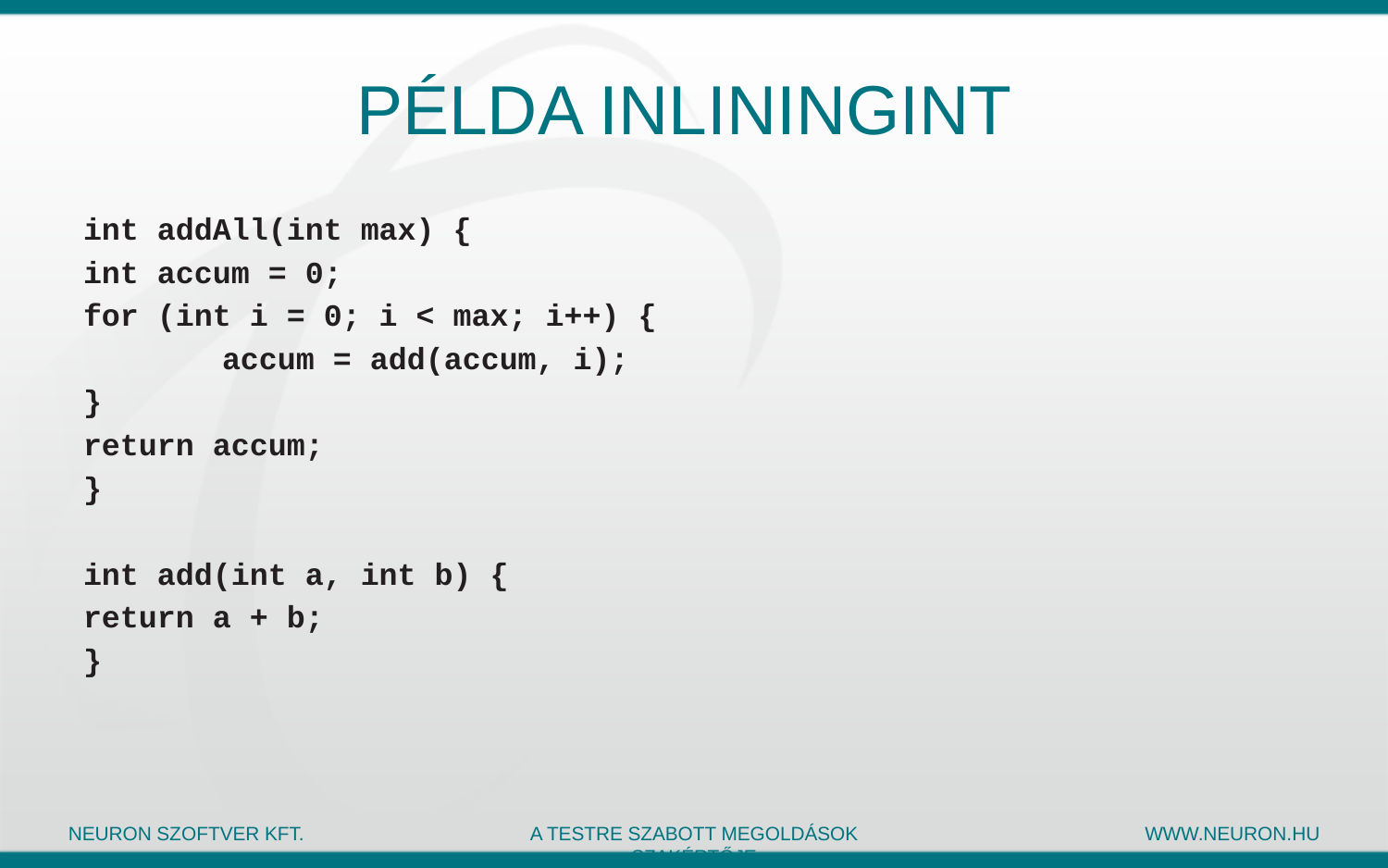

# Példa Inliningint
int addAll(int max) {
int accum = 0;
for (int i = 0; i < max; i++) {
	accum = add(accum, i);
}
return accum;
}

int add(int a, int b) {
return a + b;
}